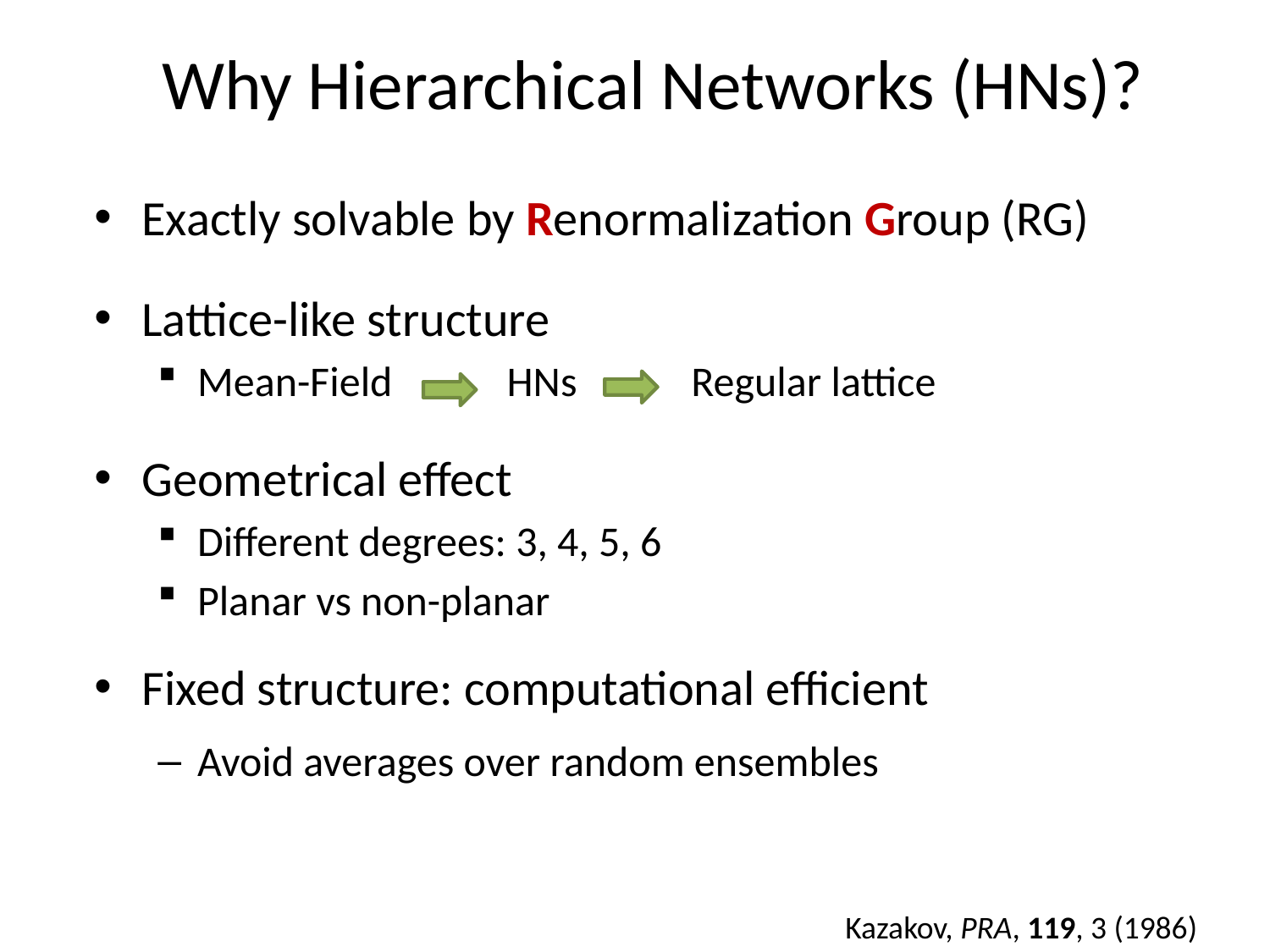

# Why Hierarchical Networks (HNs)?
Exactly solvable by Renormalization Group (RG)
Lattice-like structure
Mean-Field            HNs            Regular lattice
Geometrical effect
Different degrees: 3, 4, 5, 6
Planar vs non-planar
Fixed structure: computational efficient
Avoid averages over random ensembles

Kazakov, PRA, 119, 3 (1986)